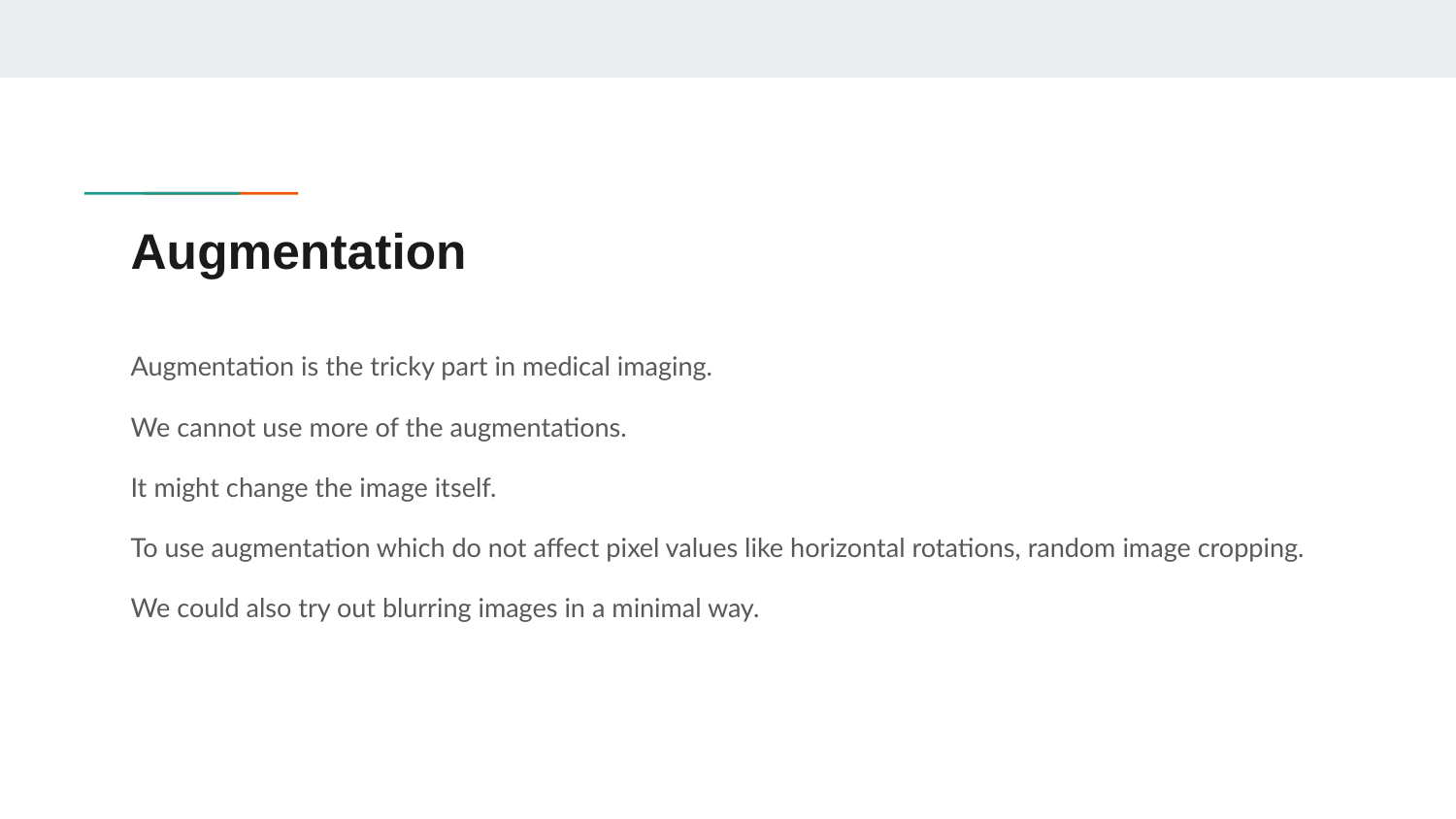

# Augmentation
Augmentation is the tricky part in medical imaging.
We cannot use more of the augmentations.
It might change the image itself.
To use augmentation which do not affect pixel values like horizontal rotations, random image cropping.
We could also try out blurring images in a minimal way.